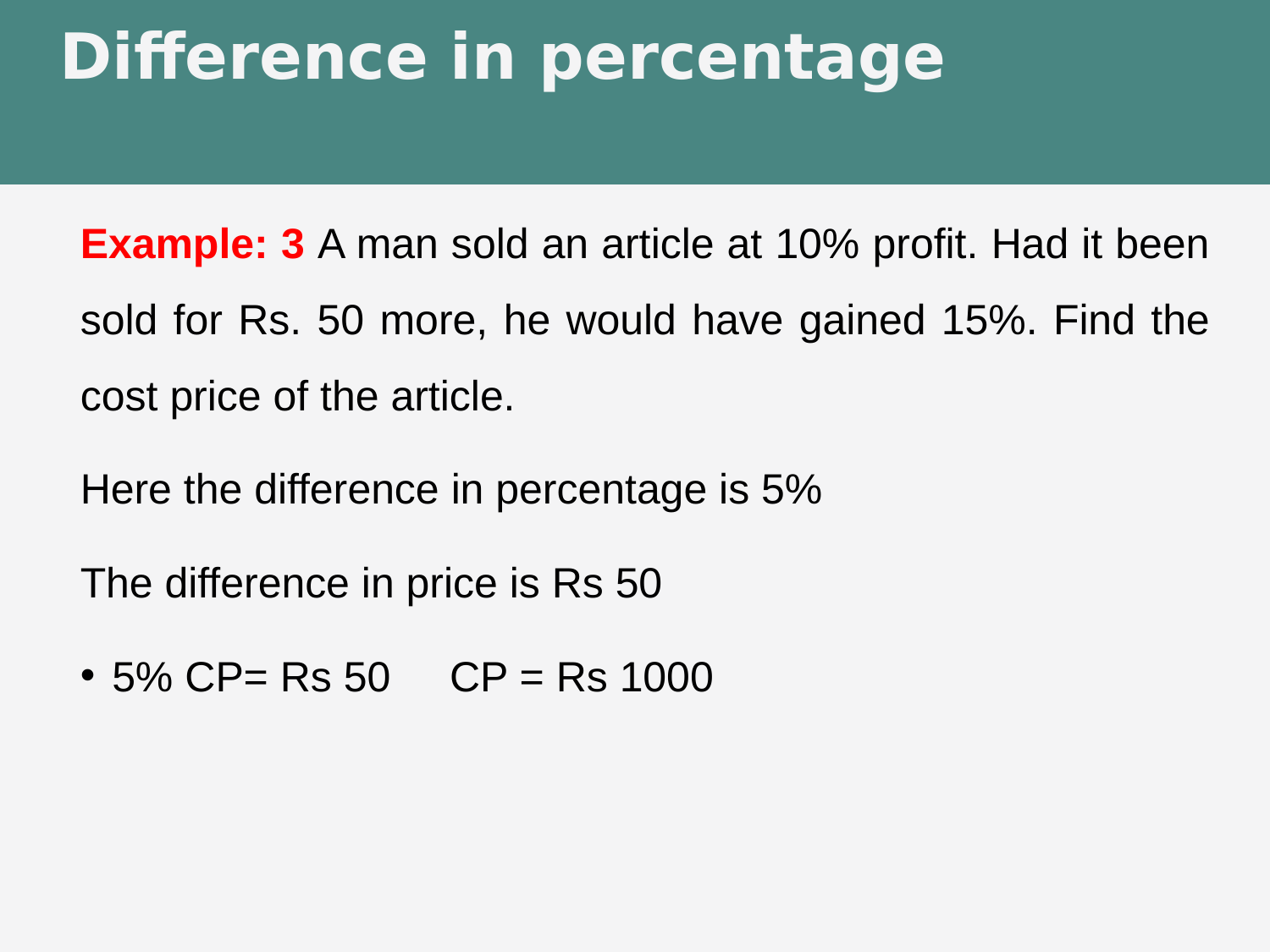

# Difference in percentage
Example: 3 A man sold an article at 10% profit. Had it been sold for Rs. 50 more, he would have gained 15%. Find the cost price of the article.
Here the difference in percentage is 5%
The difference in price is Rs 50
5% CP= Rs 50     CP = Rs 1000